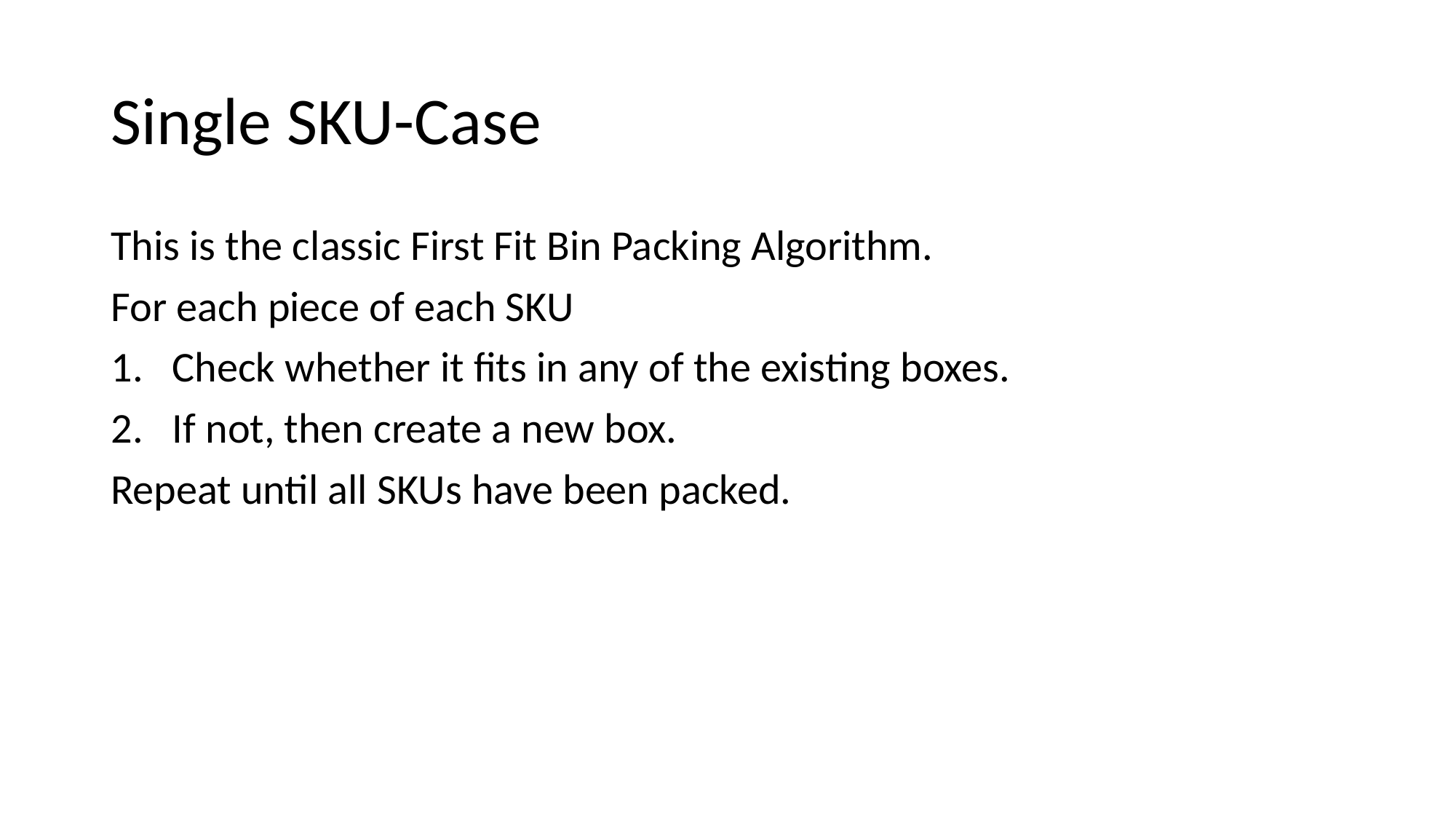

# Single SKU-Case
This is the classic First Fit Bin Packing Algorithm.
For each piece of each SKU
Check whether it fits in any of the existing boxes.
If not, then create a new box.
Repeat until all SKUs have been packed.